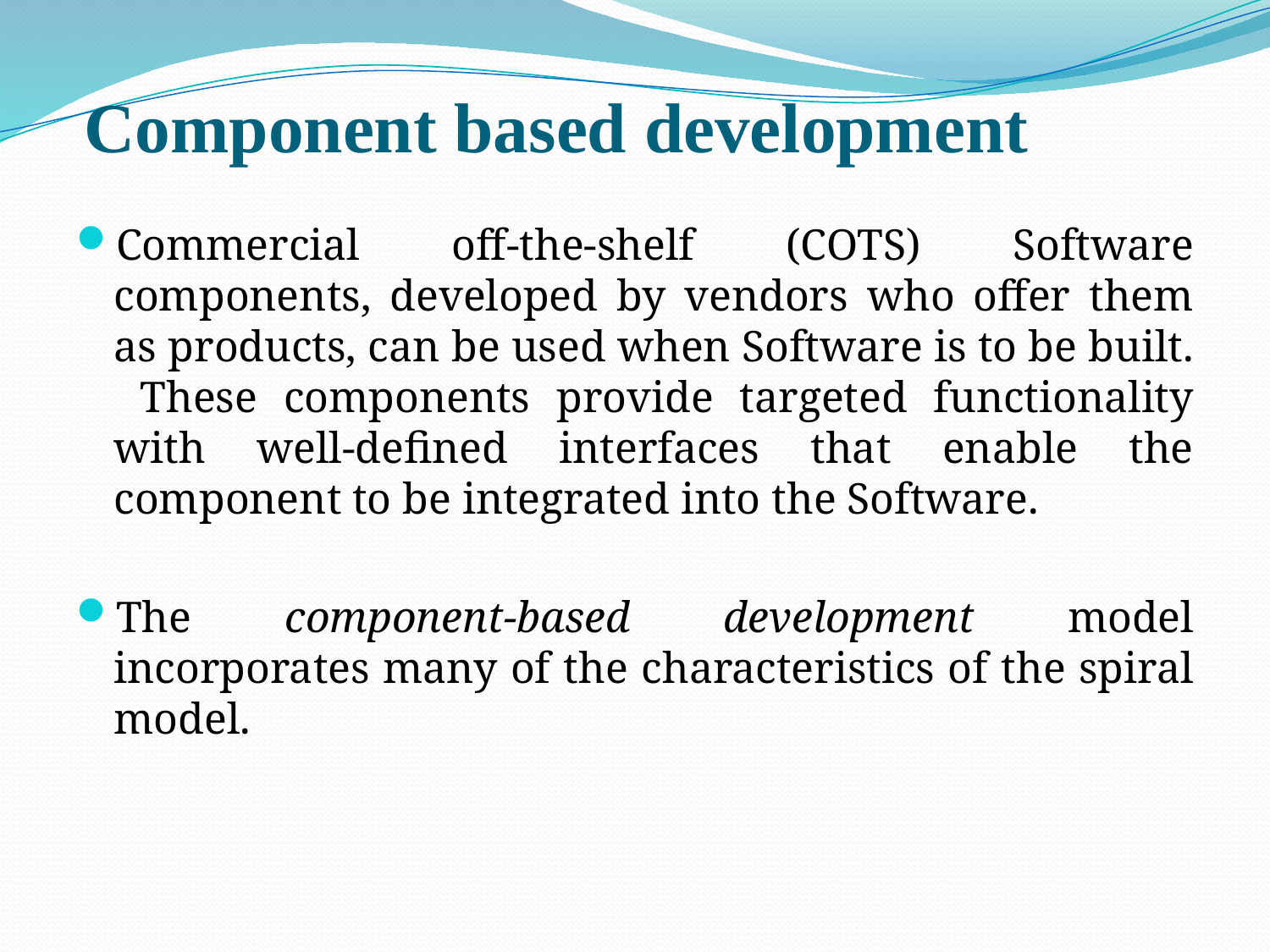

# Component based development
Commercial off-the-shelf (COTS) Software components, developed by vendors who offer them as products, can be used when Software is to be built.  These components provide targeted functionality with well-defined interfaces that enable the component to be integrated into the Software.

The component-based development model incorporates many of the characteristics of the spiral model.